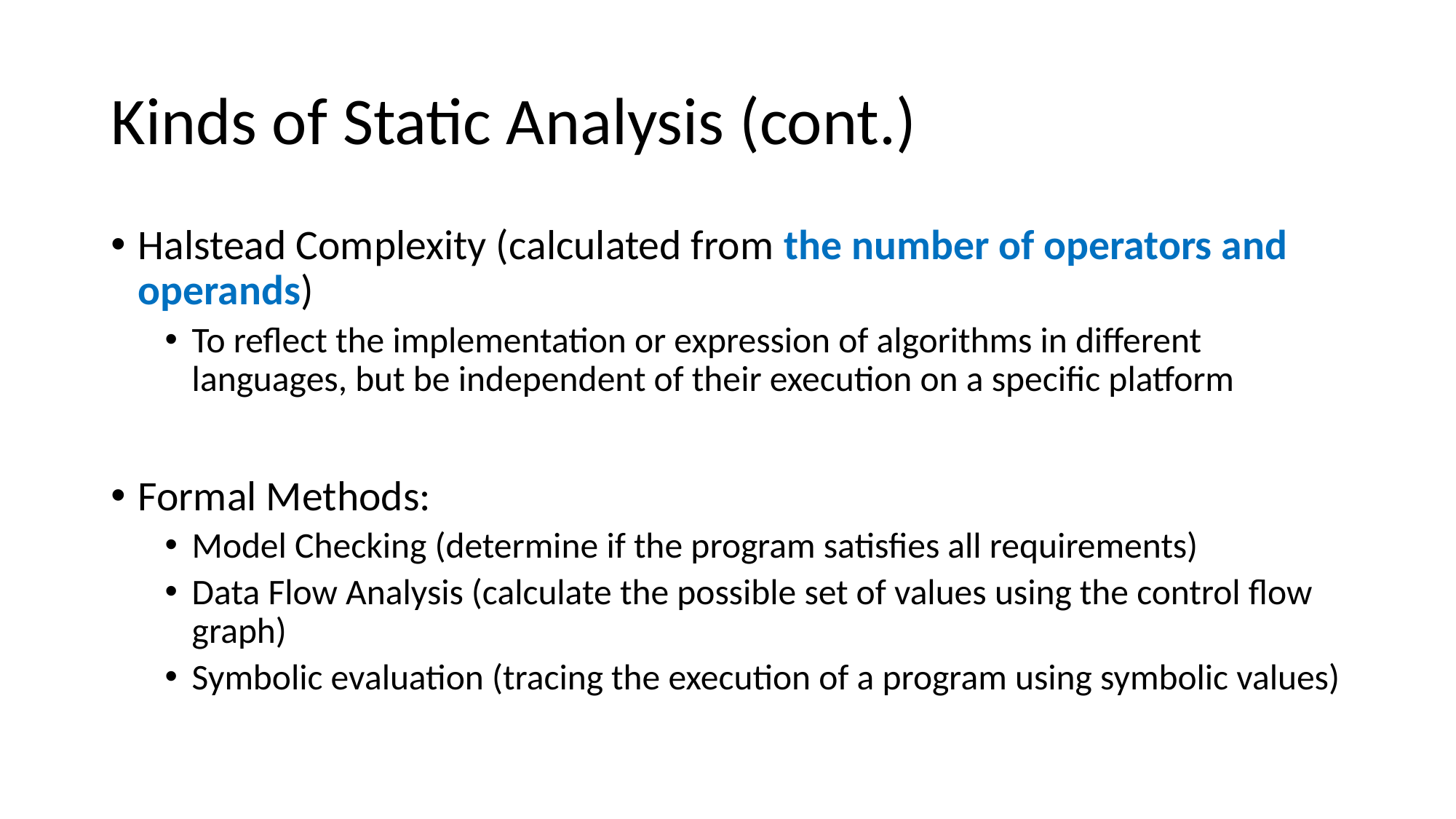

# Kinds of Static Analysis (cont.)
Halstead Complexity (calculated from the number of operators and operands)
To reflect the implementation or expression of algorithms in different languages, but be independent of their execution on a specific platform

Formal Methods:
Model Checking (determine if the program satisfies all requirements)
Data Flow Analysis (calculate the possible set of values using the control flow graph)
Symbolic evaluation (tracing the execution of a program using symbolic values)